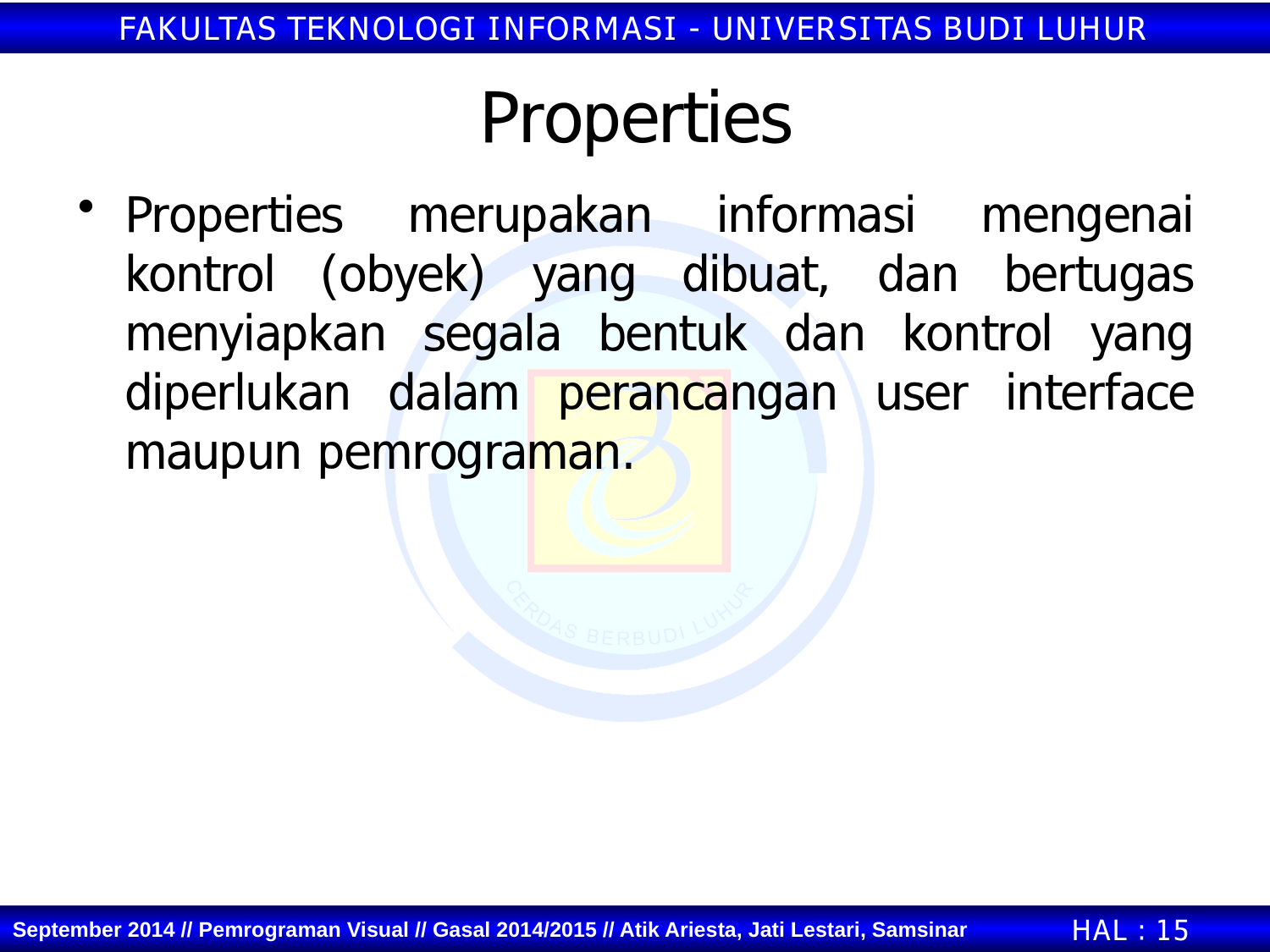

# Properties
Properties merupakan informasi mengenai kontrol (obyek) yang dibuat, dan bertugas menyiapkan segala bentuk dan kontrol yang diperlukan dalam perancangan user interface maupun pemrograman.